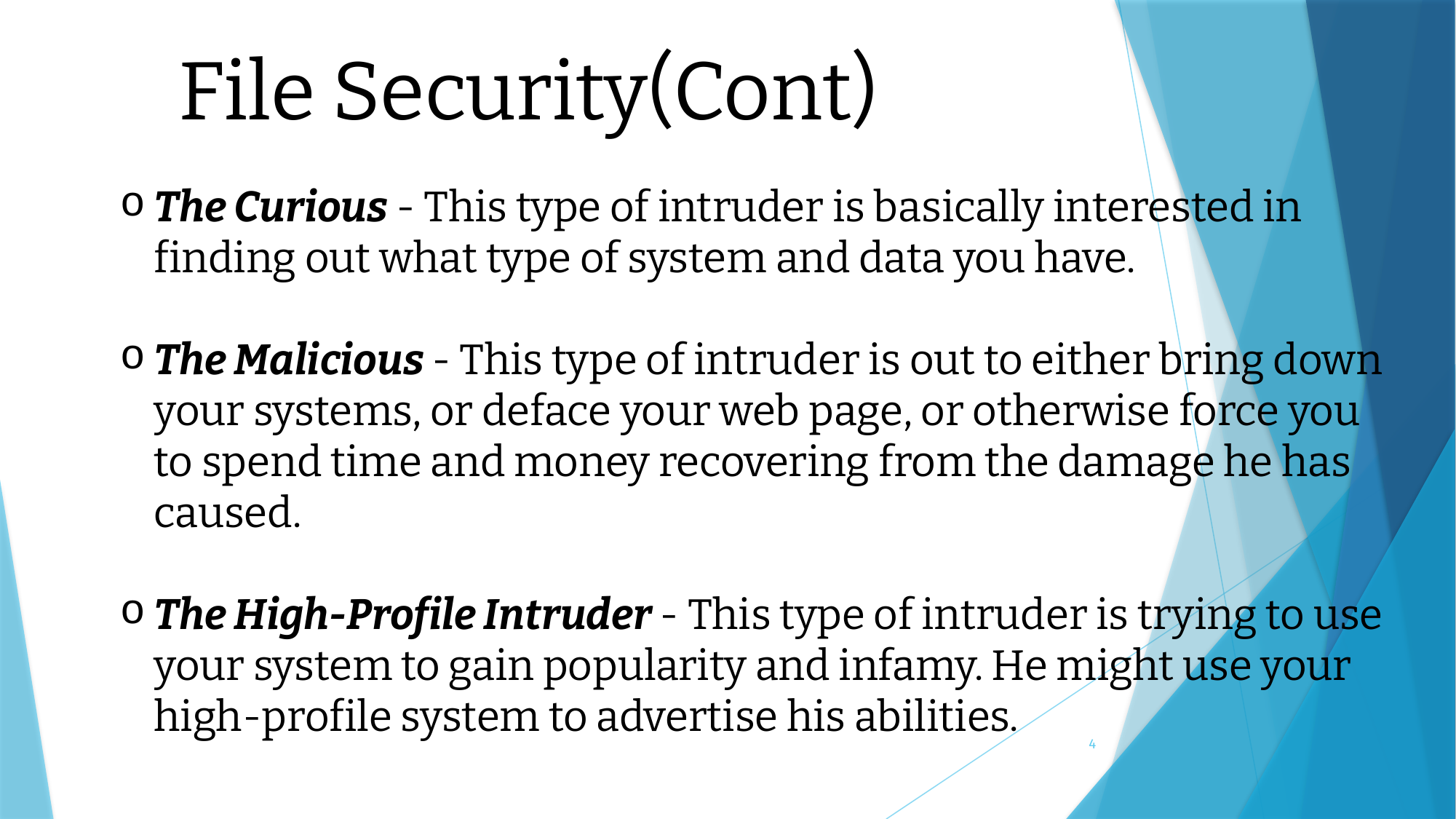

File Security(Cont)
The Curious - This type of intruder is basically interested in finding out what type of system and data you have.

The Malicious - This type of intruder is out to either bring down your systems, or deface your web page, or otherwise force you to spend time and money recovering from the damage he has caused.

The High-Profile Intruder - This type of intruder is trying to use your system to gain popularity and infamy. He might use your high-profile system to advertise his abilities.
4